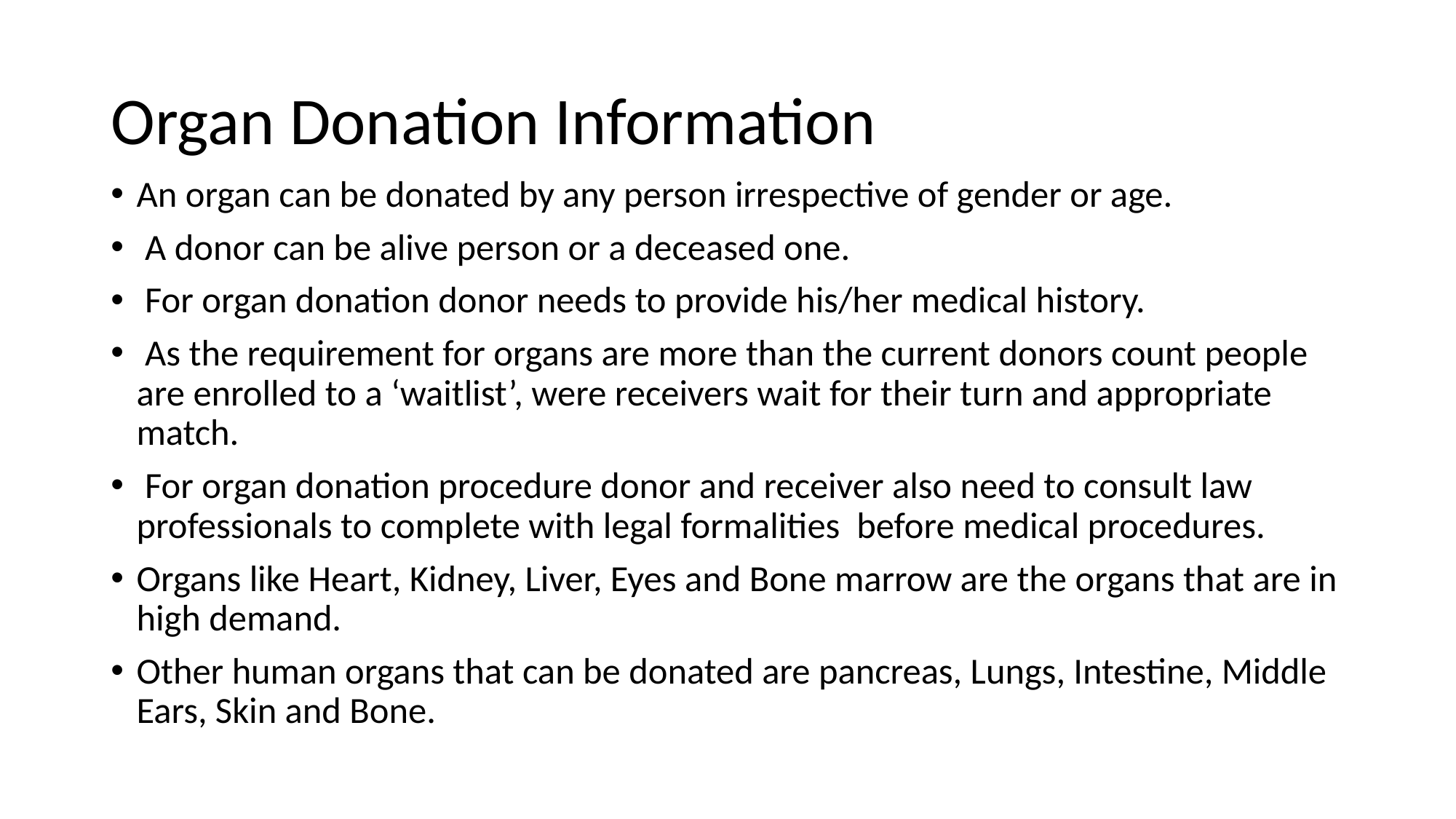

# Organ Donation Information
An organ can be donated by any person irrespective of gender or age.
 A donor can be alive person or a deceased one.
 For organ donation donor needs to provide his/her medical history.
 As the requirement for organs are more than the current donors count people are enrolled to a ‘waitlist’, were receivers wait for their turn and appropriate match.
 For organ donation procedure donor and receiver also need to consult law professionals to complete with legal formalities  before medical procedures.
Organs like Heart, Kidney, Liver, Eyes and Bone marrow are the organs that are in high demand.
Other human organs that can be donated are pancreas, Lungs, Intestine, Middle  Ears, Skin and Bone.